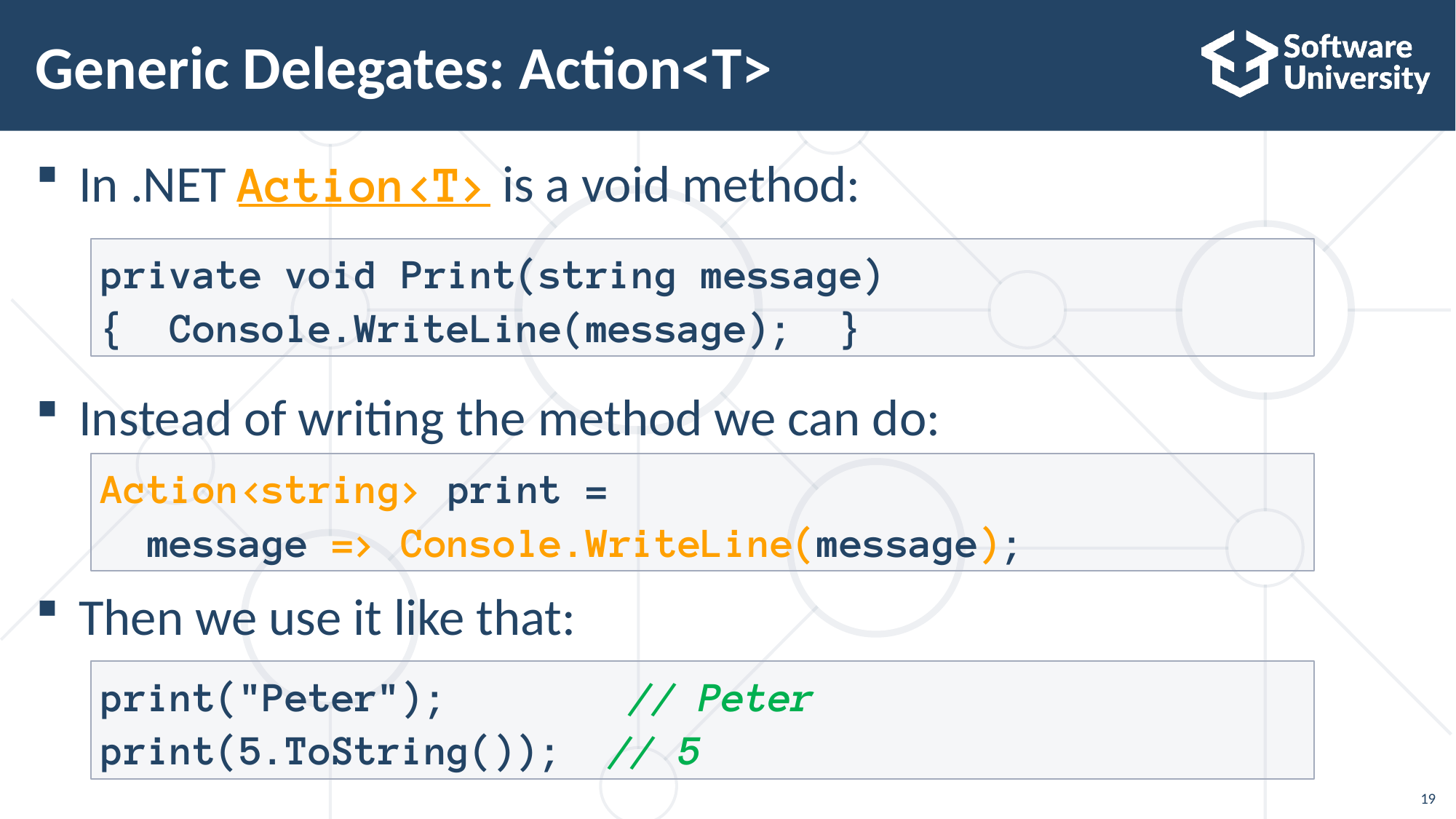

# Generic Delegates: Action<T>
In .NET Action<T> is a void method:

Instead of writing the method we can do:

Then we use it like that:
private void Print(string message)
{  Console.WriteLine(message);  }
Action<string> print =
  message => Console.WriteLine(message);
print("Peter"); 	    // Peter
print(5.ToString());  // 5
19